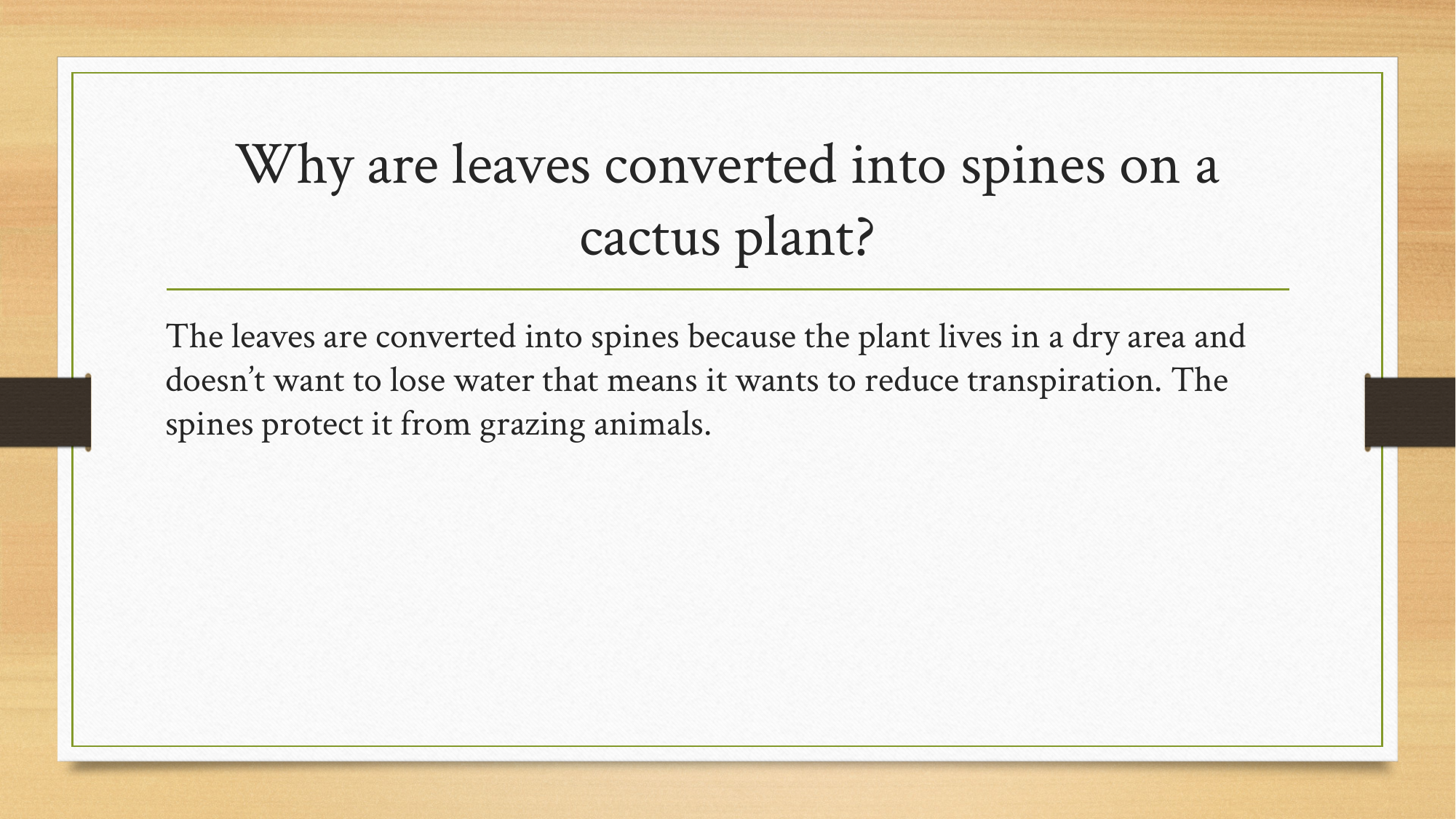

# Why are leaves converted into spines on a cactus plant?
The leaves are converted into spines because the plant lives in a dry area and doesn’t want to lose water that means it wants to reduce transpiration. The spines protect it from grazing animals.